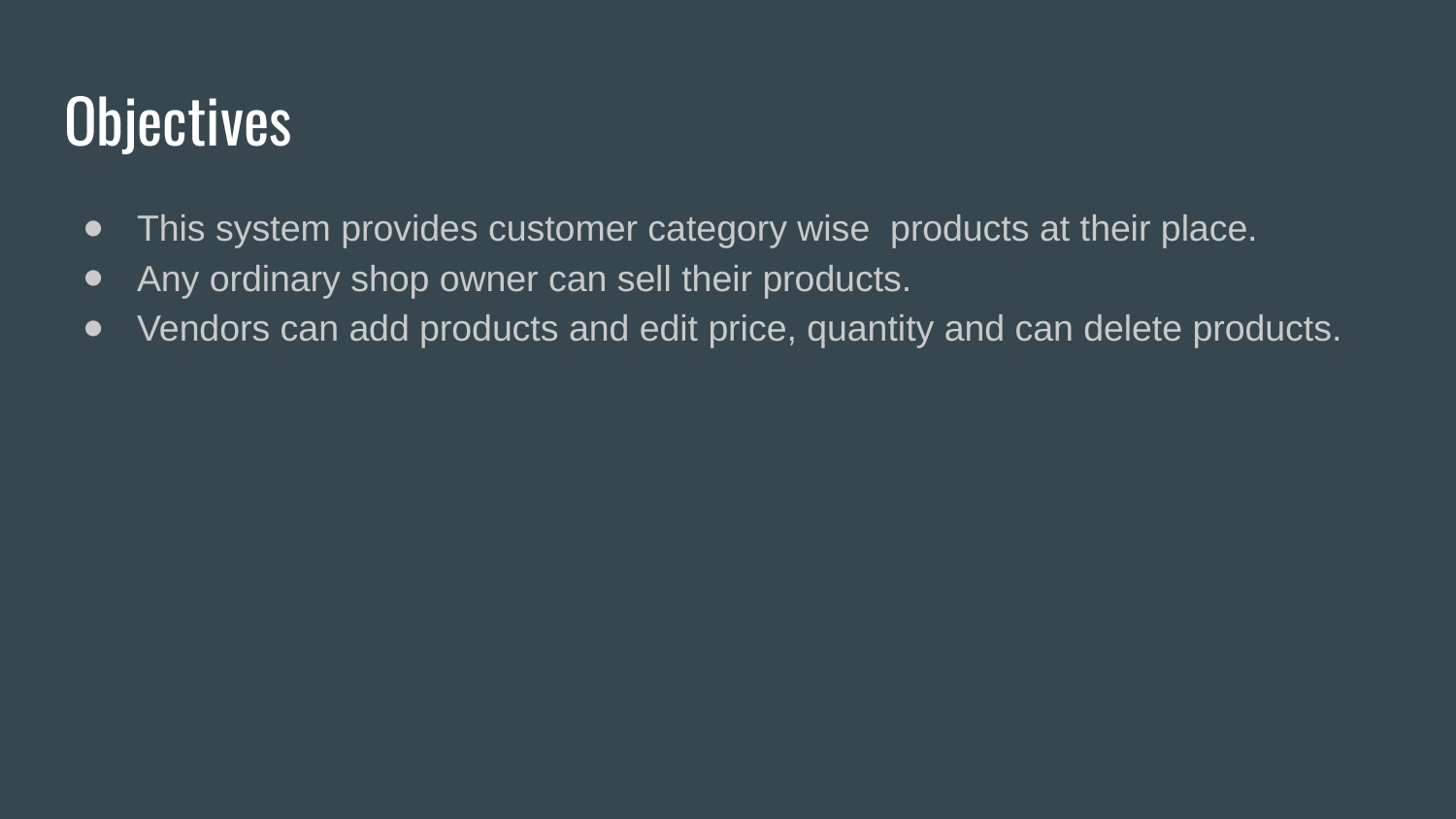

# Objectives
This system provides customer category wise  products at their place.
Any ordinary shop owner can sell their products.
Vendors can add products and edit price, quantity and can delete products.